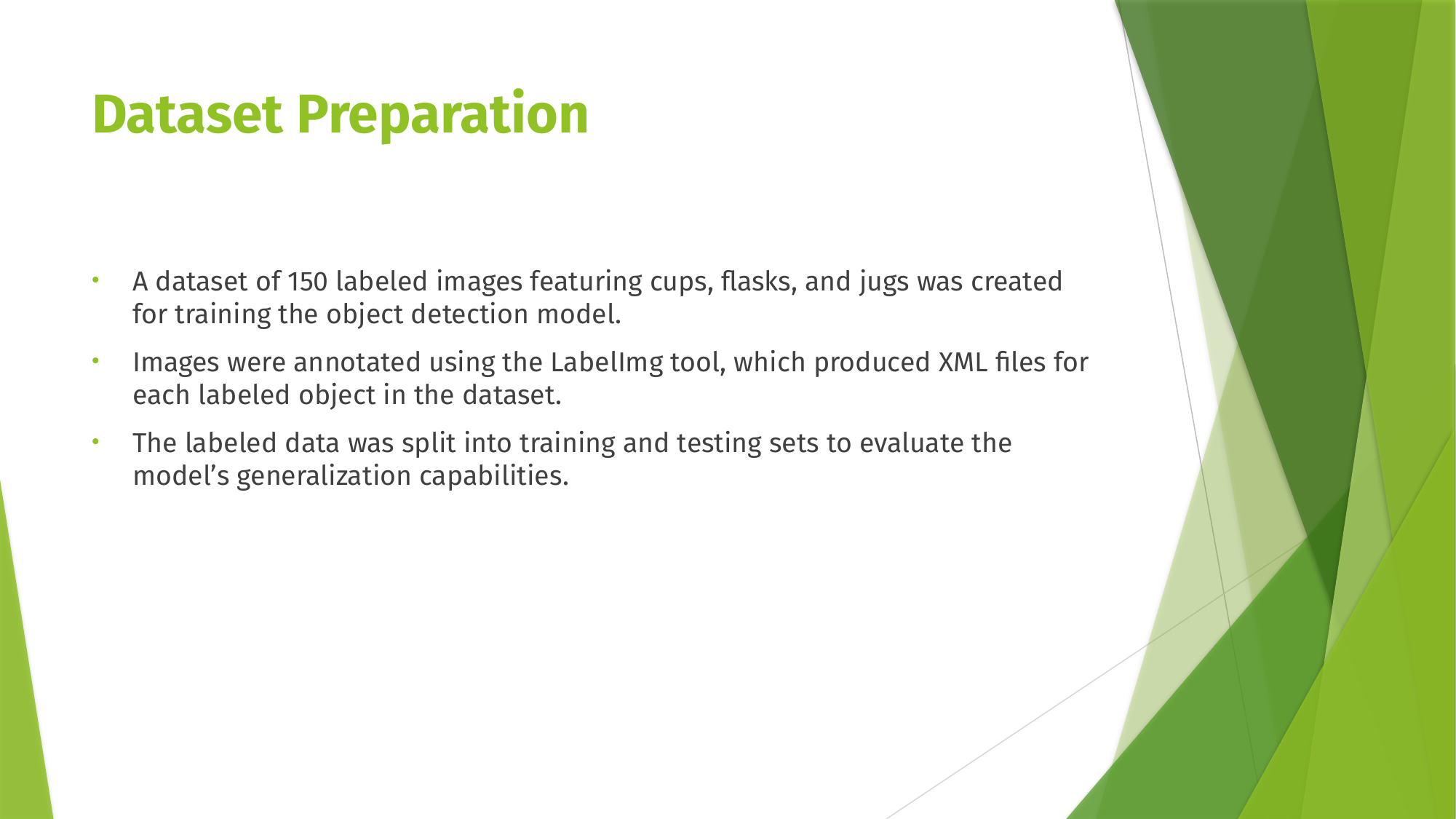

# Dataset Preparation
A dataset of 150 labeled images featuring cups, flasks, and jugs was created for training the object detection model.
Images were annotated using the LabelImg tool, which produced XML files for each labeled object in the dataset.
The labeled data was split into training and testing sets to evaluate the model’s generalization capabilities.